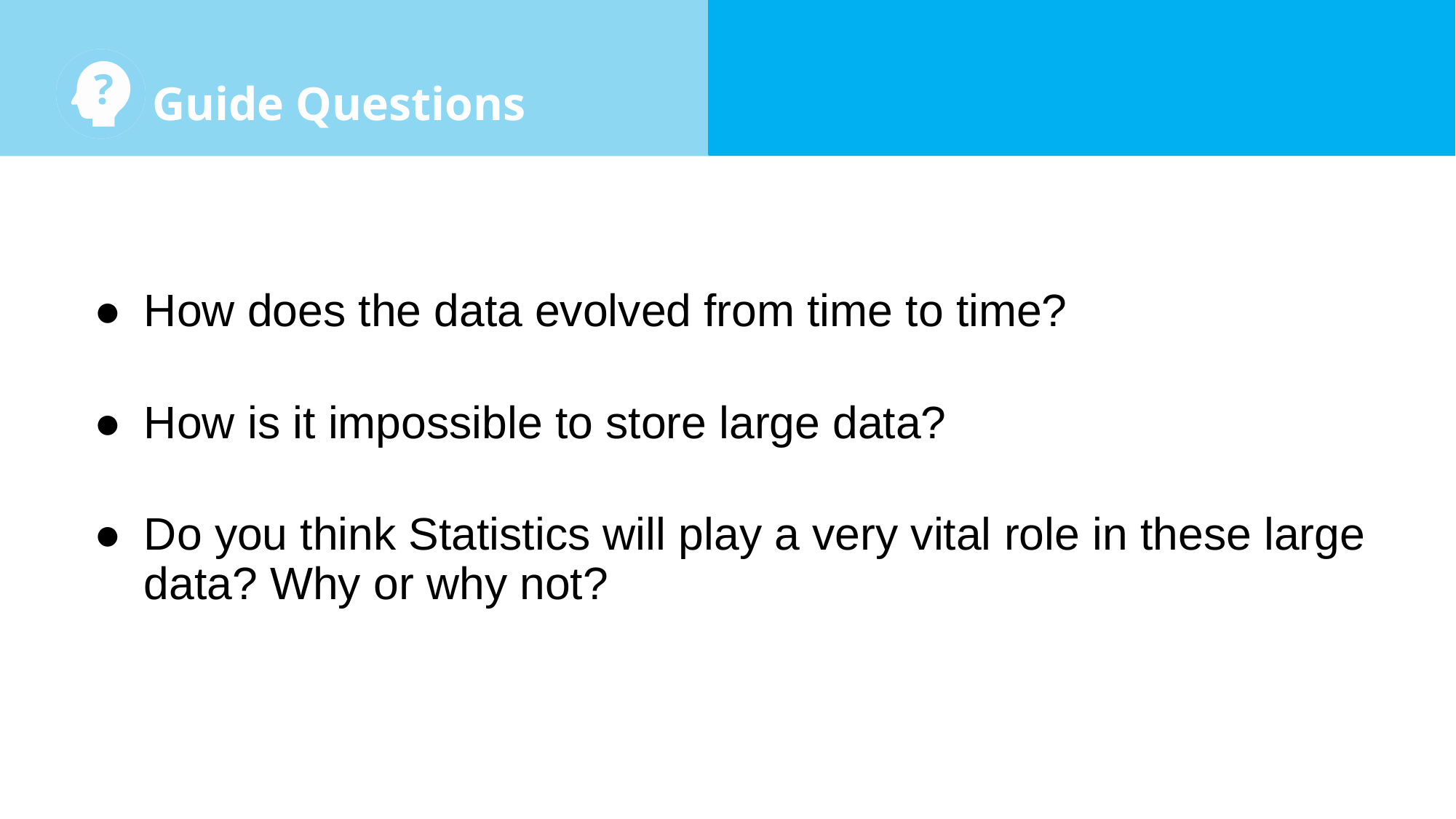

How does the data evolved from time to time?

How is it impossible to store large data?

Do you think Statistics will play a very vital role in these large data? Why or why not?